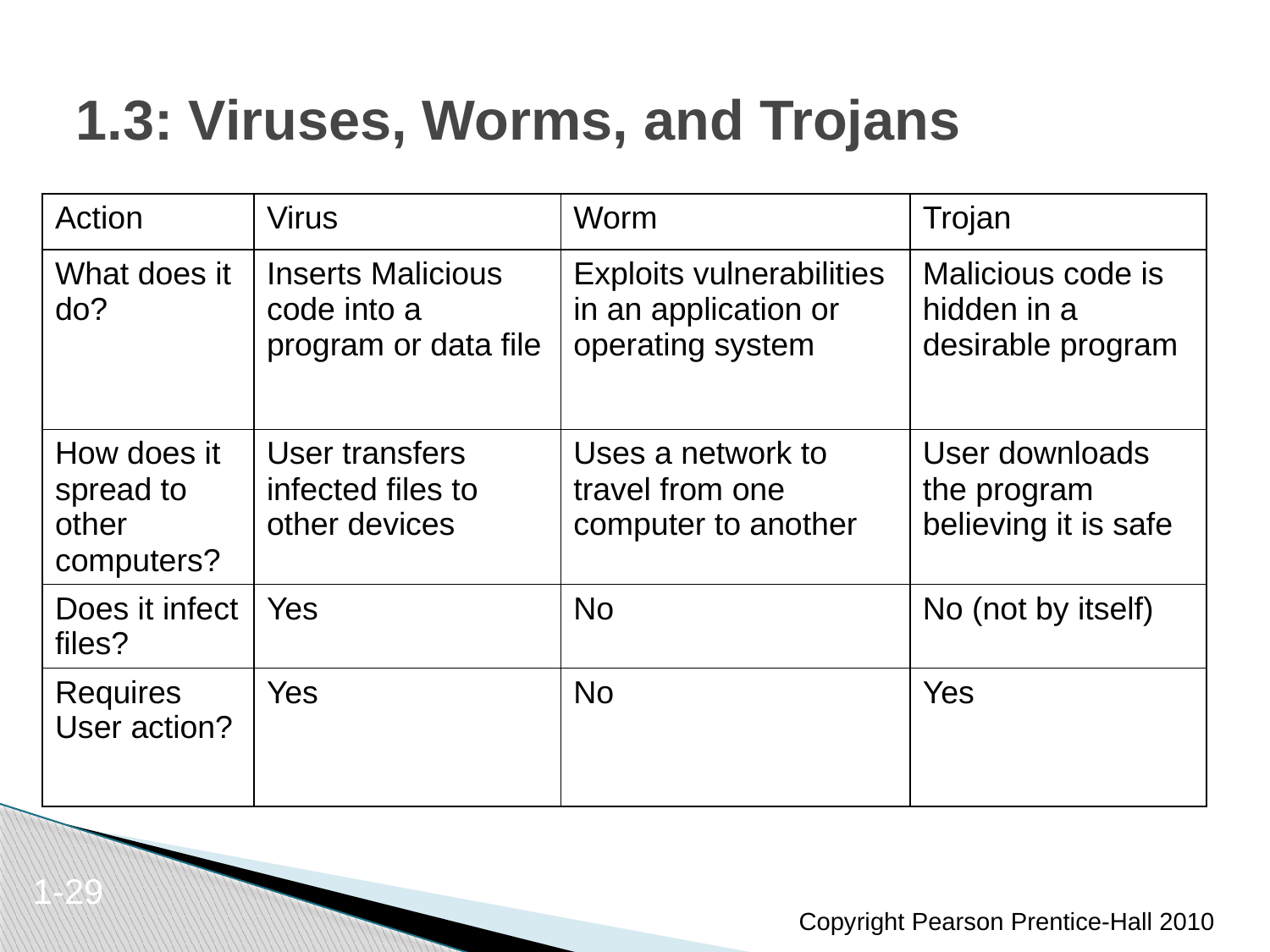

# 1.3: Viruses, Worms, and Trojans
| Action | Virus | Worm | Trojan |
| --- | --- | --- | --- |
| What does it do? | Inserts Malicious code into a program or data file | Exploits vulnerabilities in an application or operating system | Malicious code is hidden in a desirable program |
| How does it spread to other computers? | User transfers infected files to other devices | Uses a network to travel from one computer to another | User downloads the program believing it is safe |
| Does it infect files? | Yes | No | No (not by itself) |
| Requires User action? | Yes | No | Yes |
1-29
Copyright Pearson Prentice-Hall 2010